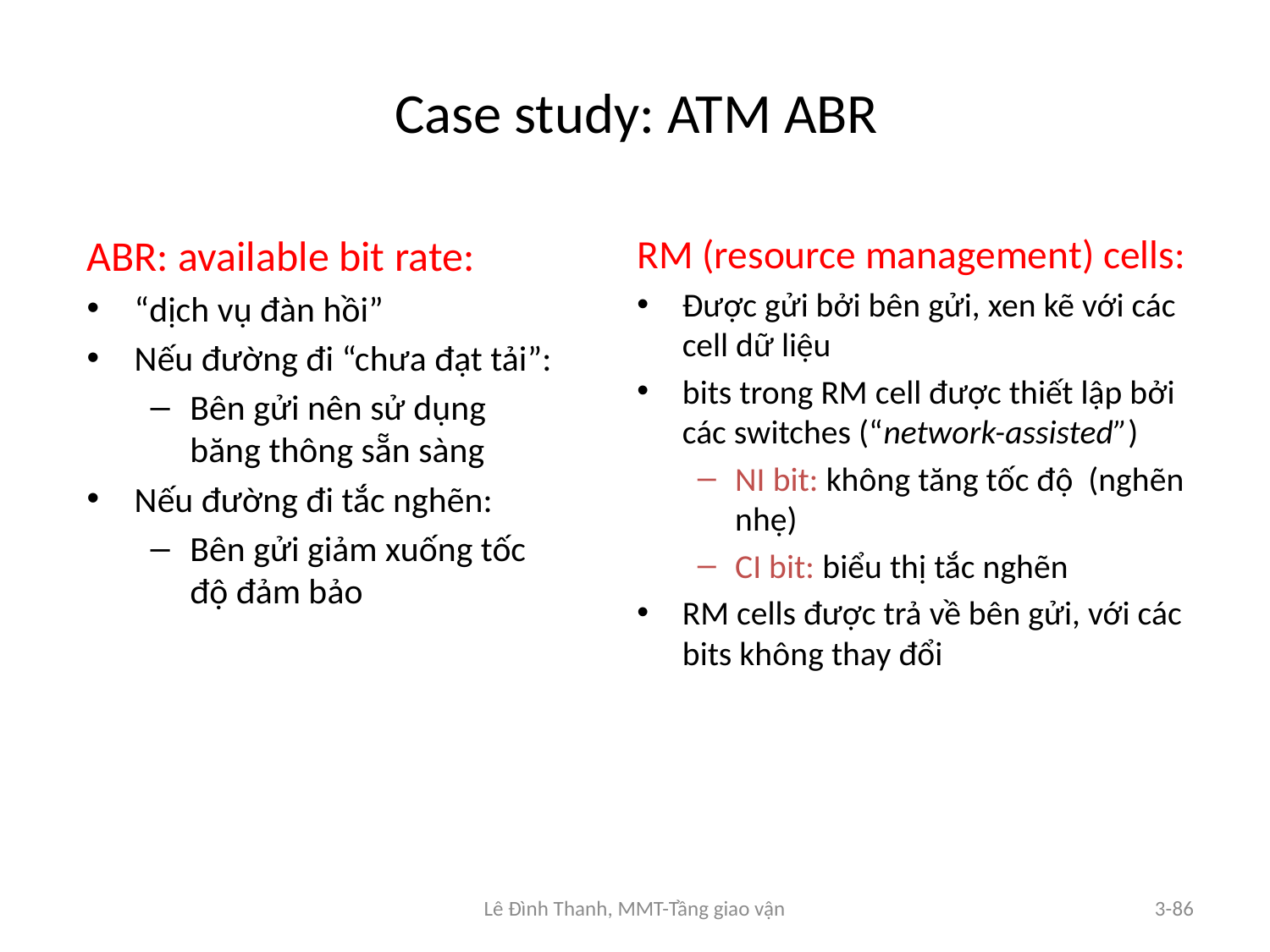

# Case study: ATM ABR
ABR: available bit rate:
“dịch vụ đàn hồi”
Nếu đường đi “chưa đạt tải”:
Bên gửi nên sử dụng băng thông sẵn sàng
Nếu đường đi tắc nghẽn:
Bên gửi giảm xuống tốc độ đảm bảo
RM (resource management) cells:
Được gửi bởi bên gửi, xen kẽ với các cell dữ liệu
bits trong RM cell được thiết lập bởi các switches (“network-assisted”)
NI bit: không tăng tốc độ  (nghẽn nhẹ)
CI bit: biểu thị tắc nghẽn
RM cells được trả về bên gửi, với các bits không thay đổi

Lê Đình Thanh, MMT-Tầng giao vận
3-86